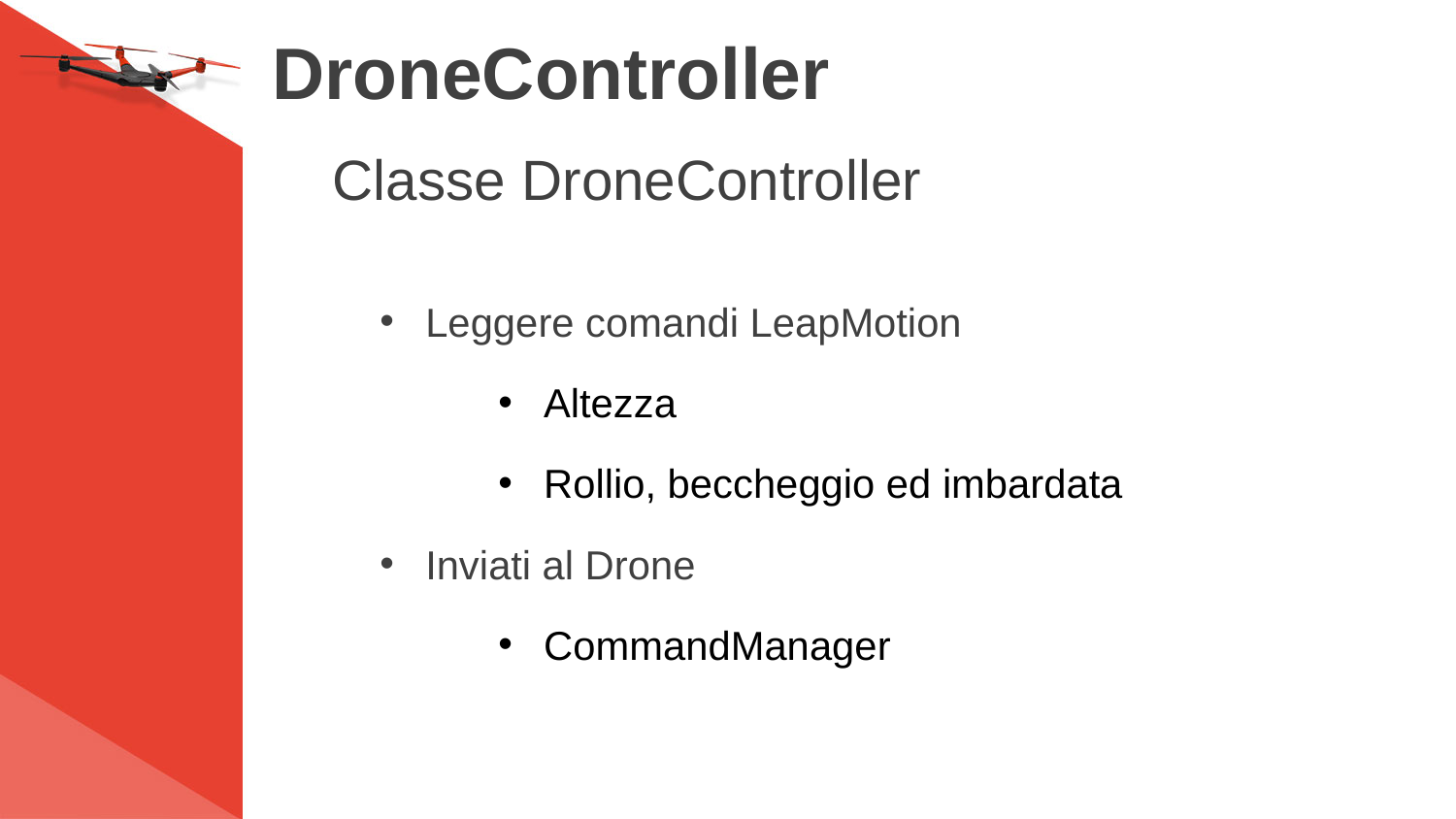

# DroneController
Classe DroneController
Leggere comandi LeapMotion
Altezza
Rollio, beccheggio ed imbardata
Inviati al Drone
CommandManager